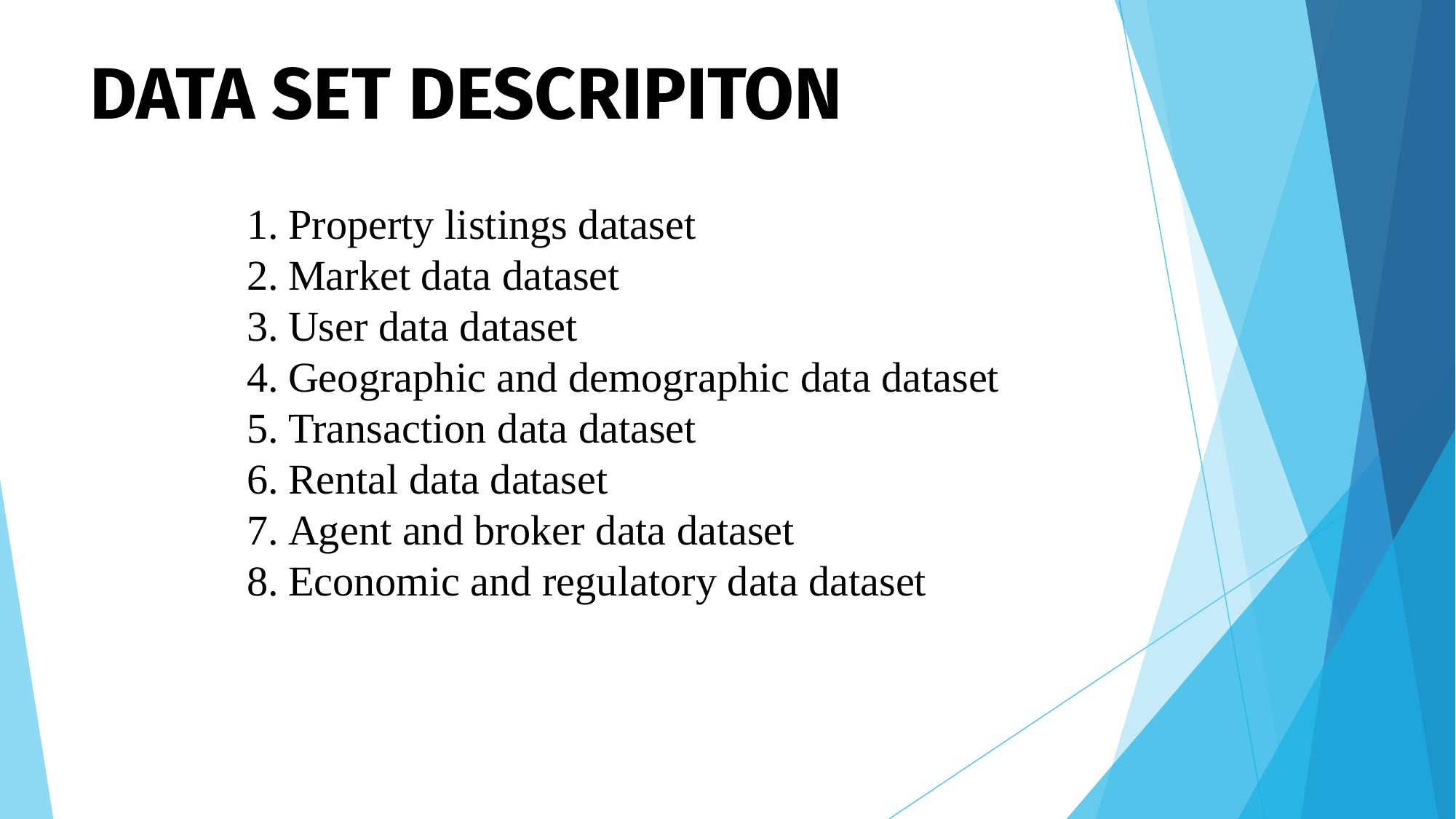

# DATA SET DESCRIPITON
Property listings dataset
Market data dataset
User data dataset
Geographic and demographic data dataset
Transaction data dataset
Rental data dataset
Agent and broker data dataset
Economic and regulatory data dataset